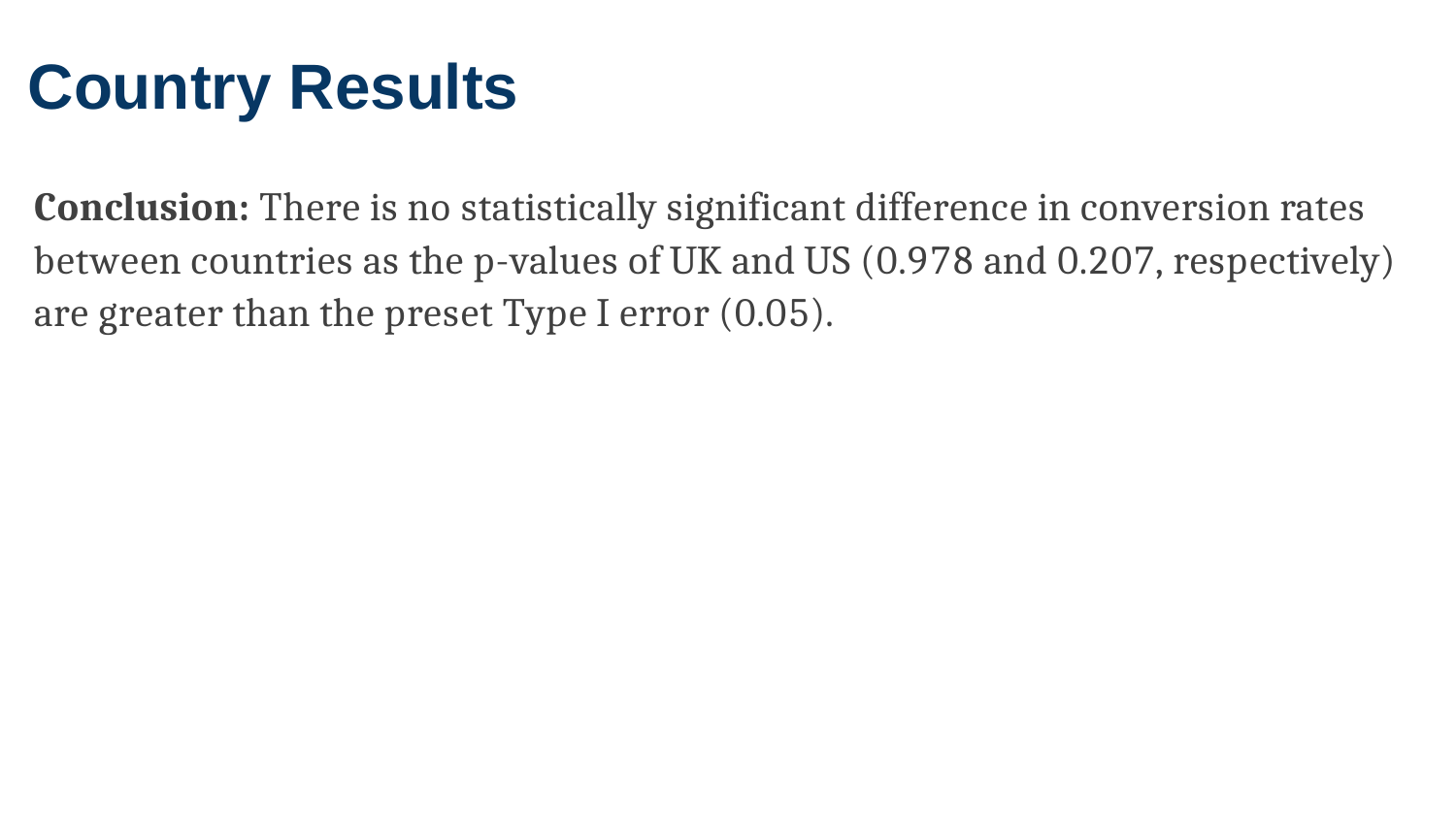

Country Results
Conclusion: There is no statistically significant difference in conversion rates between countries as the p-values of UK and US (0.978 and 0.207, respectively) are greater than the preset Type I error (0.05).